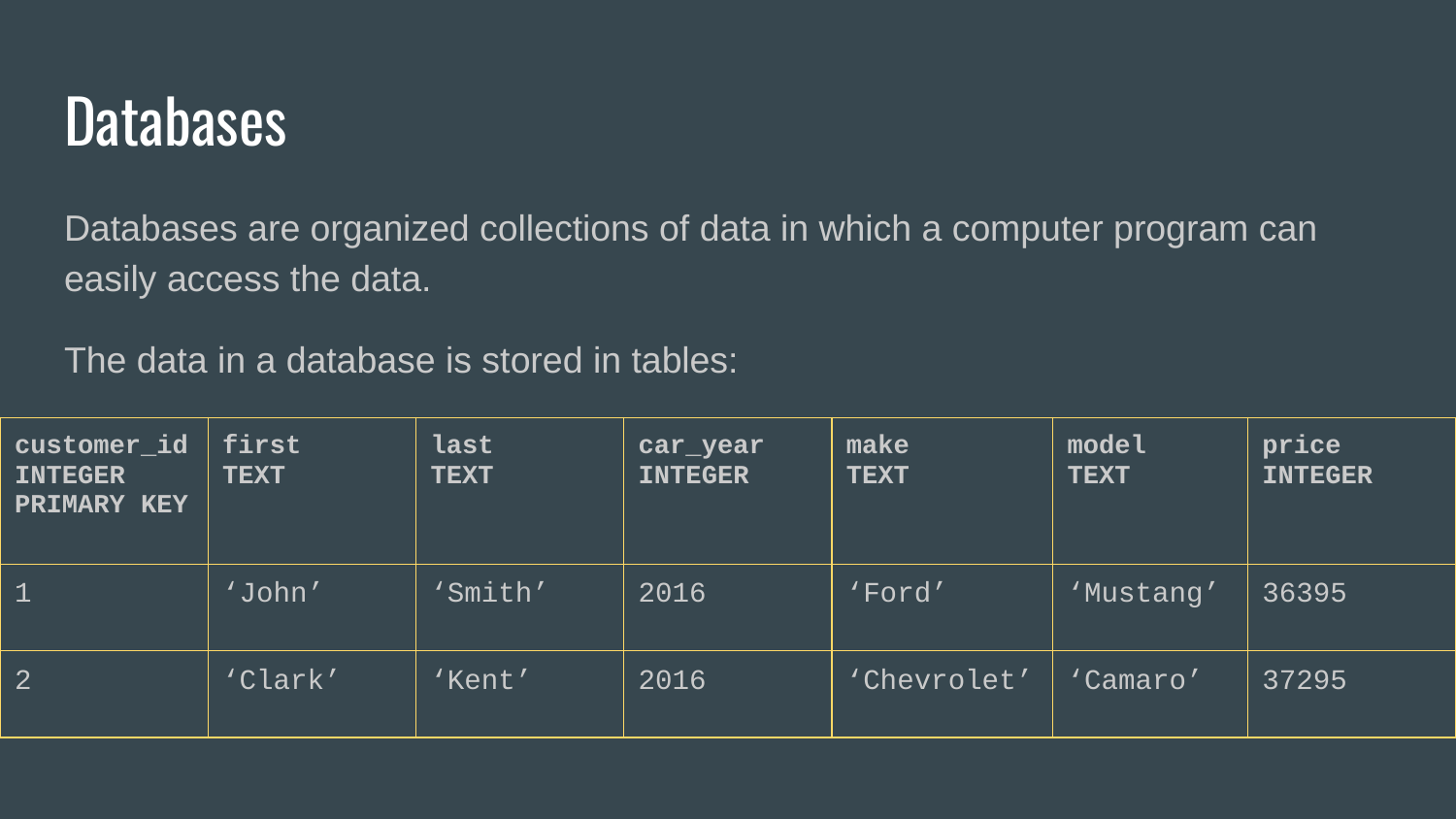

# Databases
Databases are organized collections of data in which a computer program can easily access the data.
The data in a database is stored in tables:

| customer\_id INTEGER PRIMARY KEY | first TEXT | last TEXT | car\_year INTEGER | make TEXT | model TEXT | price INTEGER |
| --- | --- | --- | --- | --- | --- | --- |
| 1 | ‘John’ | ‘Smith’ | 2016 | ‘Ford’ | ‘Mustang’ | 36395 |
| 2 | ‘Clark’ | ‘Kent’ | 2016 | ‘Chevrolet’ | ‘Camaro’ | 37295 |